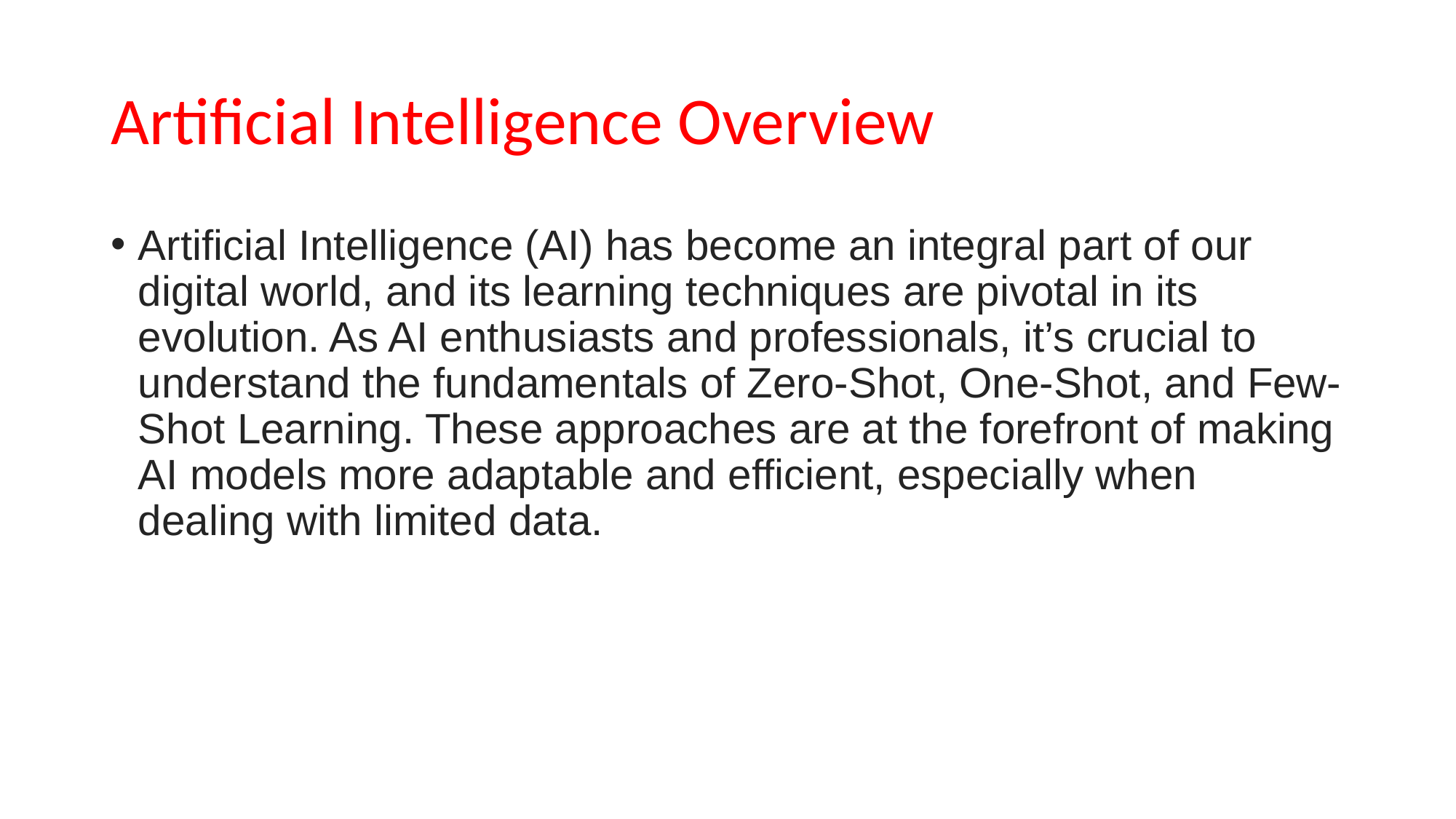

# Artificial Intelligence Overview
Artificial Intelligence (AI) has become an integral part of our digital world, and its learning techniques are pivotal in its evolution. As AI enthusiasts and professionals, it’s crucial to understand the fundamentals of Zero-Shot, One-Shot, and Few-Shot Learning. These approaches are at the forefront of making AI models more adaptable and efficient, especially when dealing with limited data.